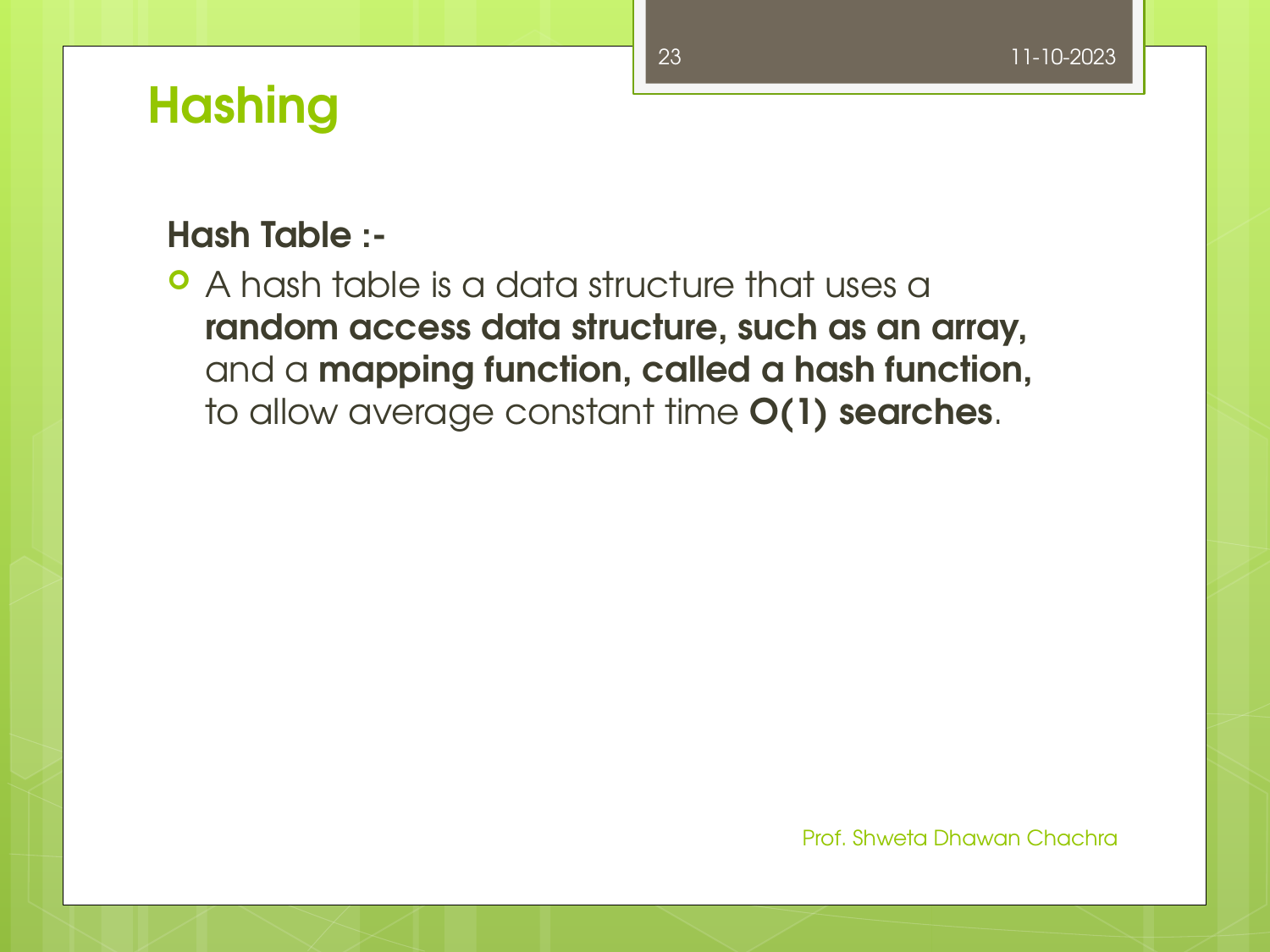

23
11-10-2023
# Hashing
Hash Table :-
A hash table is a data structure that uses a random access data structure, such as an array, and a mapping function, called a hash function, to allow average constant time O(1) searches.

Prof. Shweta Dhawan Chachra